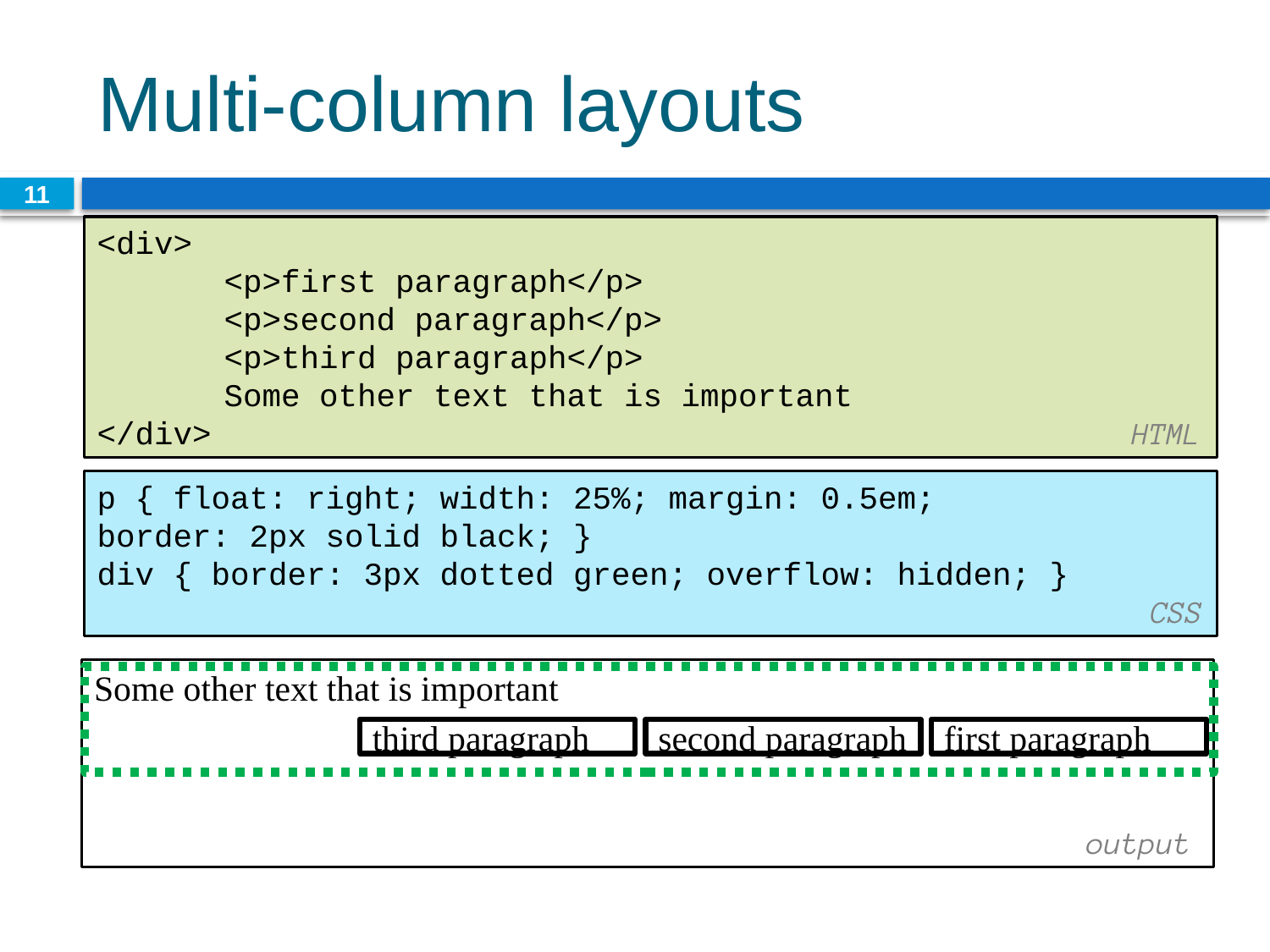

# Multi-column layouts
11
<div>
	<p>first paragraph</p>
	<p>second paragraph</p>
	<p>third paragraph</p>
	Some other text that is important
</div>		                           		 HTML
p { float: right; width: 25%; margin: 0.5em;
border: 2px solid black; }
div { border: 3px dotted green; overflow: hidden; }									  CSS
Some other text that is important

		      					      output

third paragraph
second paragraph
first paragraph